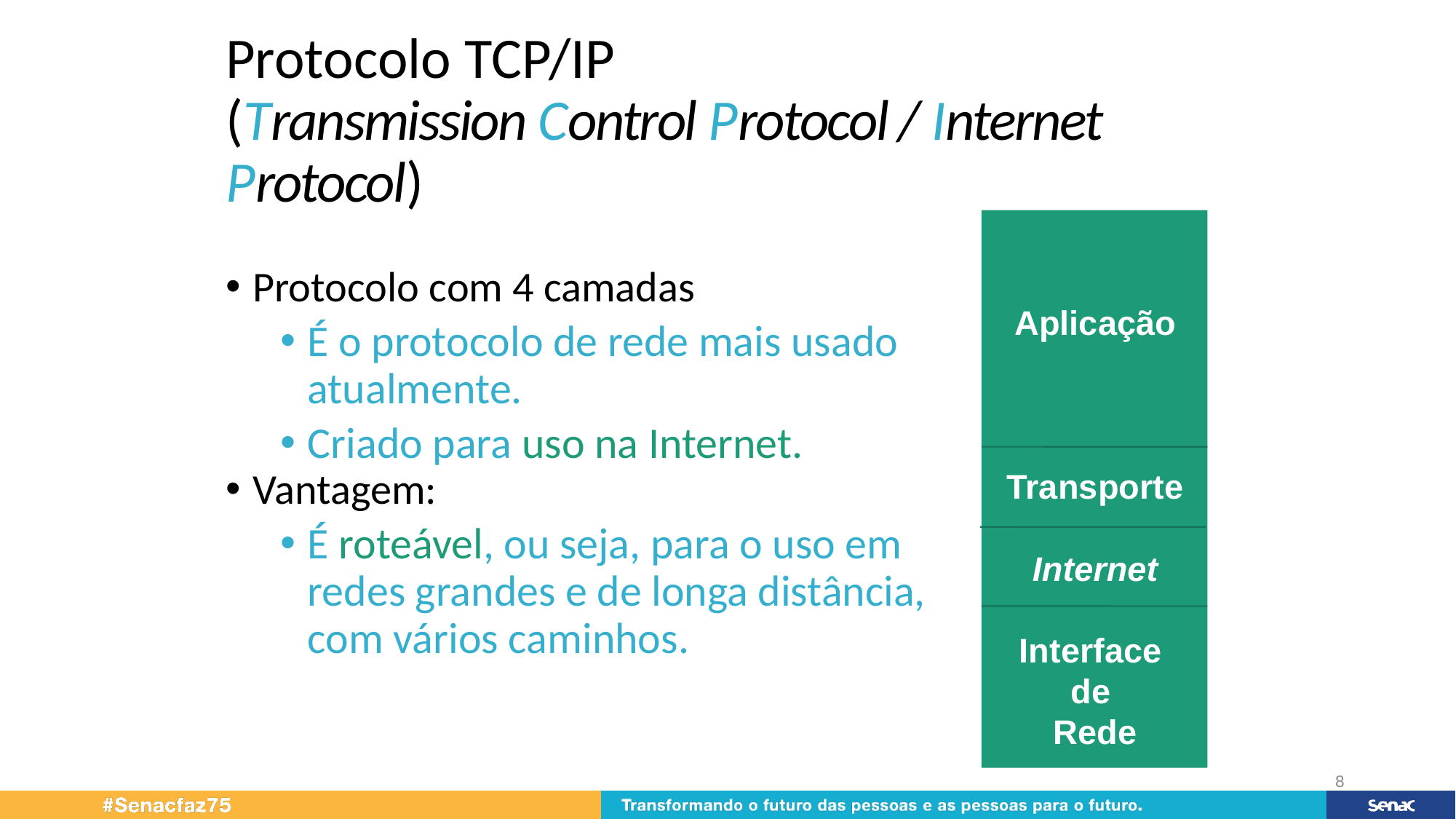

# Protocolo TCP/IP (Transmission Control Protocol / Internet Protocol)

Aplicação

Transporte

Internet

Interface
de
Rede
Protocolo com 4 camadas
É o protocolo de rede mais usado atualmente.
Criado para uso na Internet.
Vantagem:
É roteável, ou seja, para o uso em redes grandes e de longa distância, com vários caminhos.

8